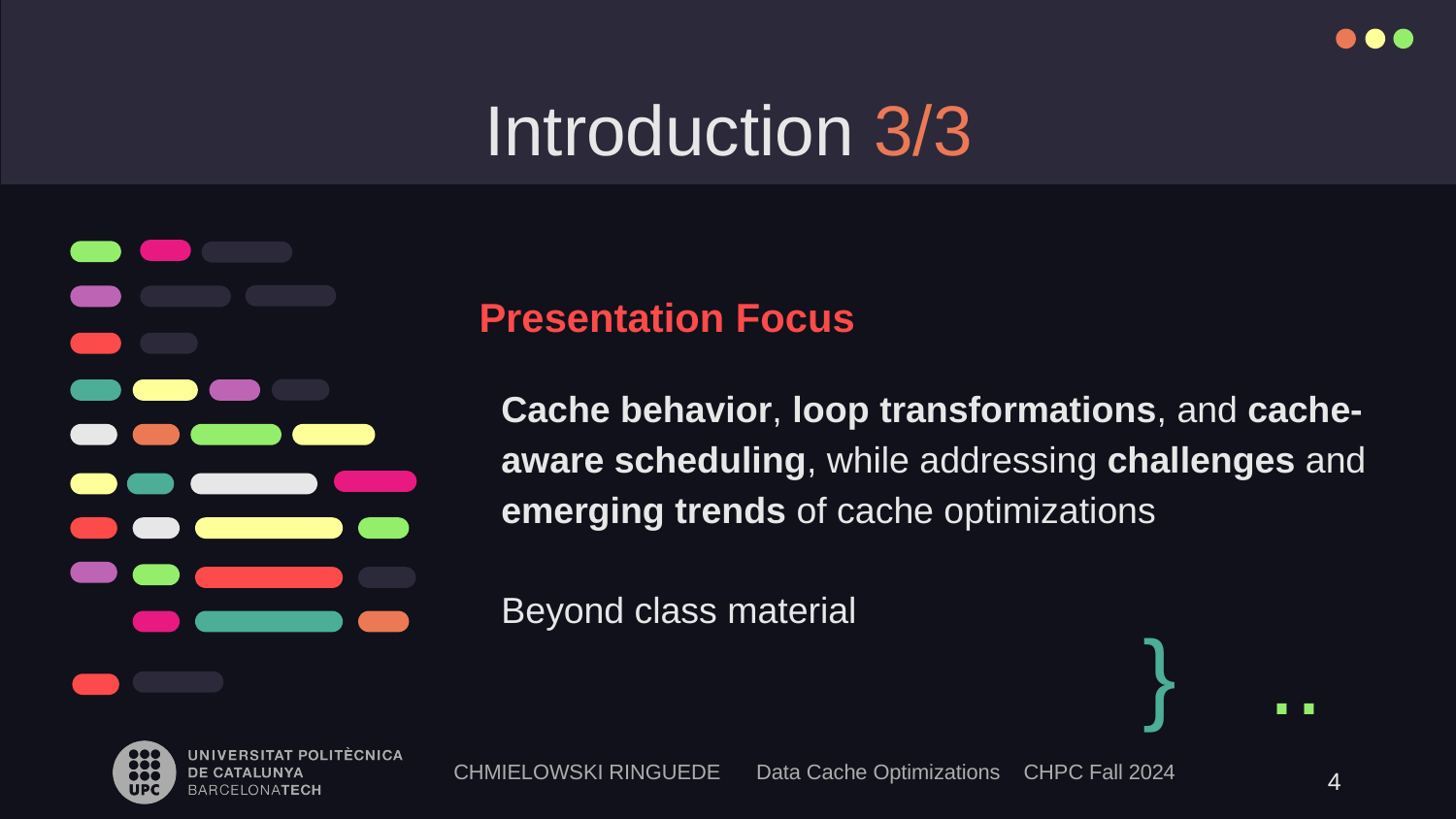

# Introduction 3/3

Presentation Focus

Cache behavior, loop transformations, and cache-aware scheduling, while addressing challenges and emerging trends of cache optimizations

Beyond class material

}
..
4